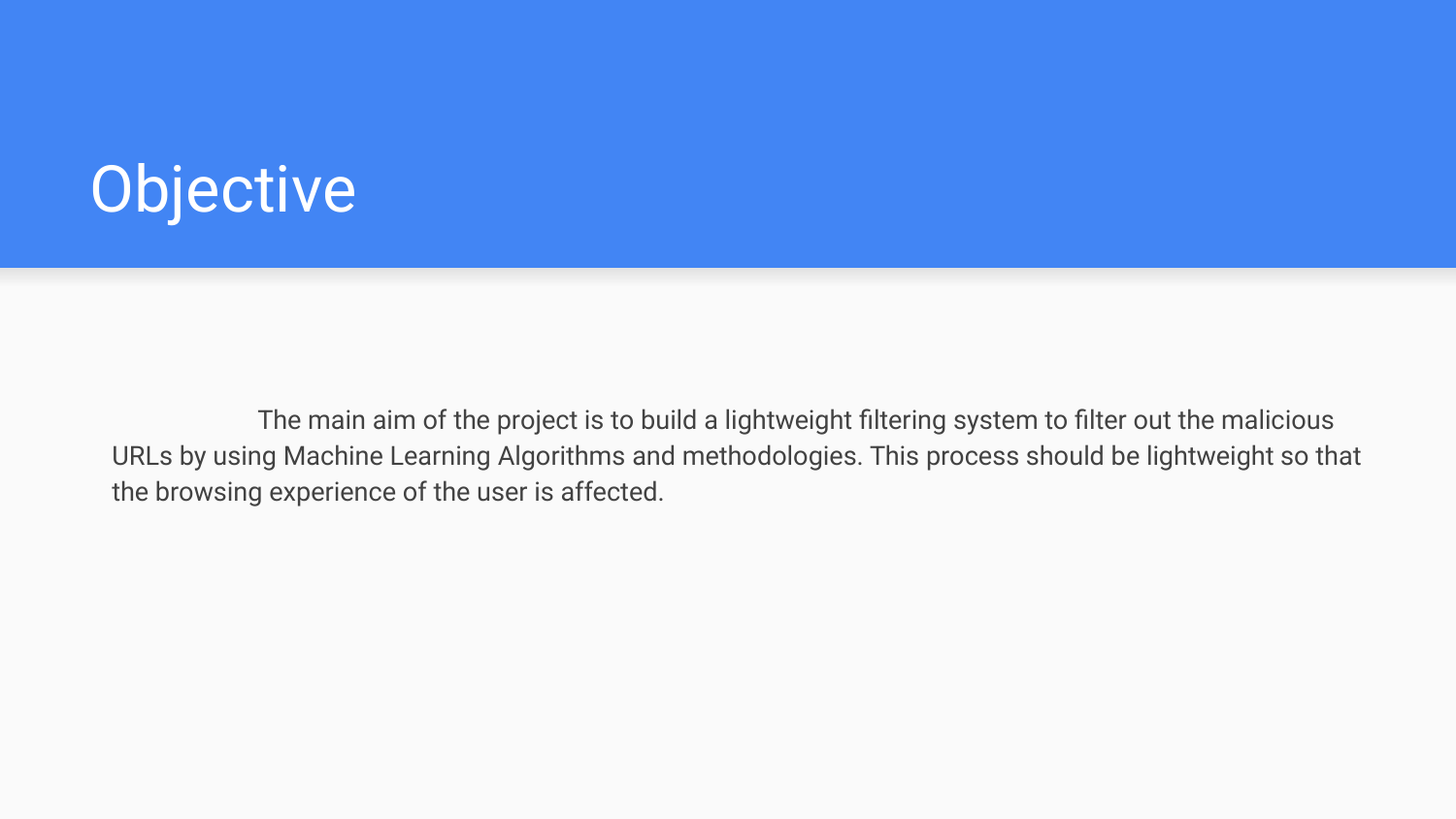

# Objective

	The main aim of the project is to build a lightweight filtering system to filter out the malicious URLs by using Machine Learning Algorithms and methodologies. This process should be lightweight so that the browsing experience of the user is affected.